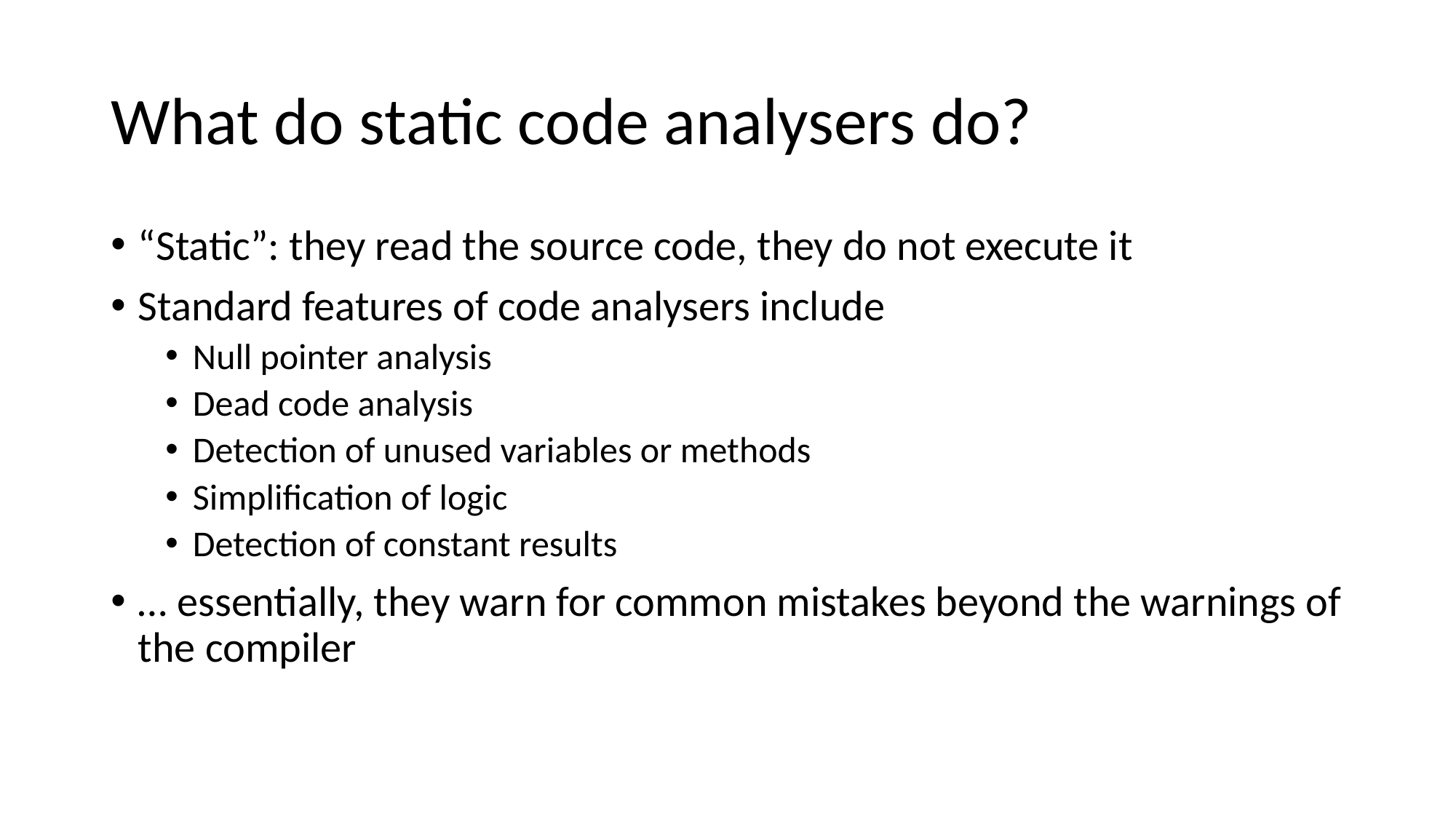

# What do static code analysers do?
“Static”: they read the source code, they do not execute it
Standard features of code analysers include
Null pointer analysis
Dead code analysis
Detection of unused variables or methods
Simplification of logic
Detection of constant results
… essentially, they warn for common mistakes beyond the warnings of the compiler